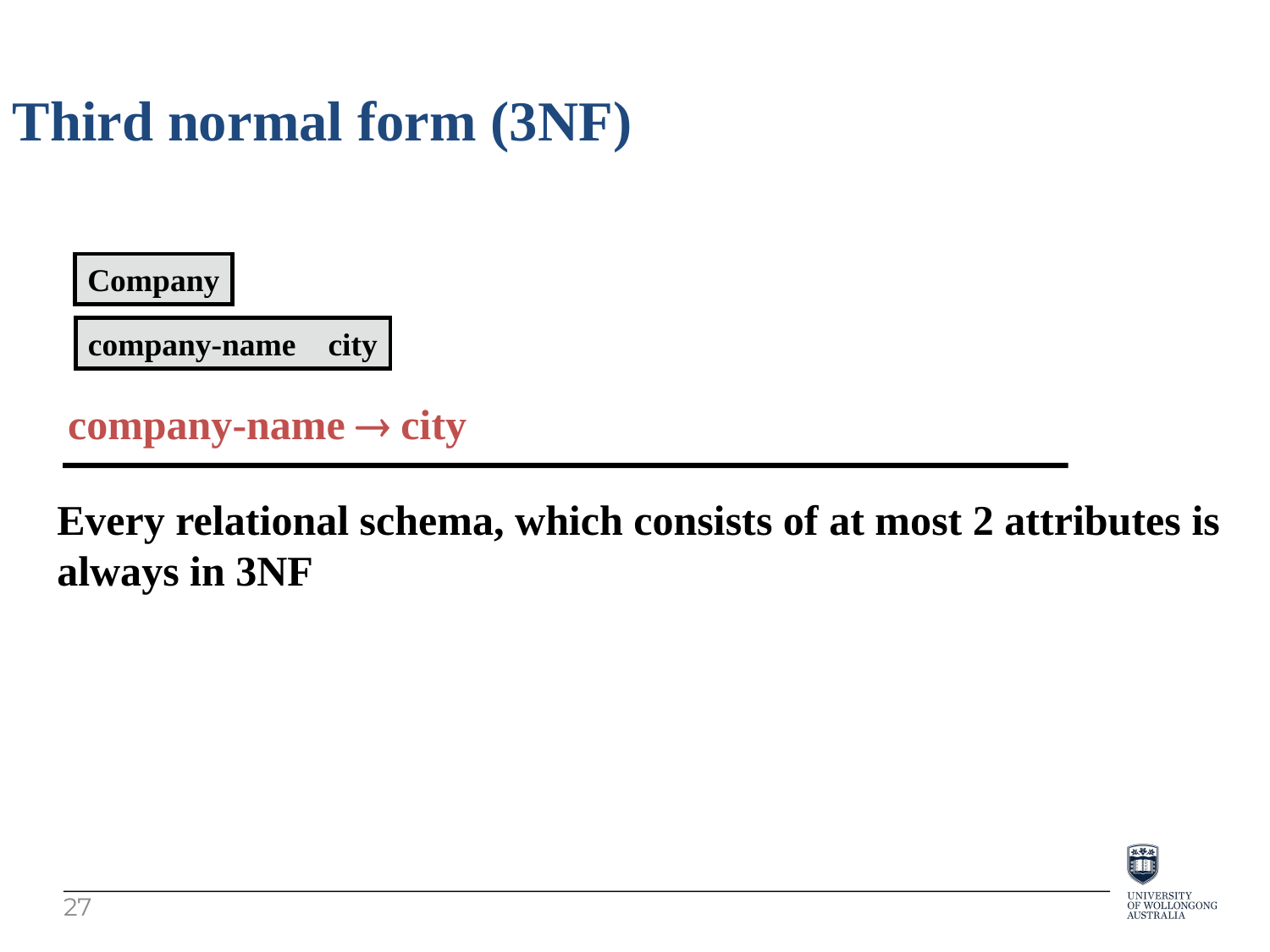

Third normal form (3NF)
Company
company-name    city
company-name → city

Every relational schema, which consists of at most 2 attributes is always in 3NF
27